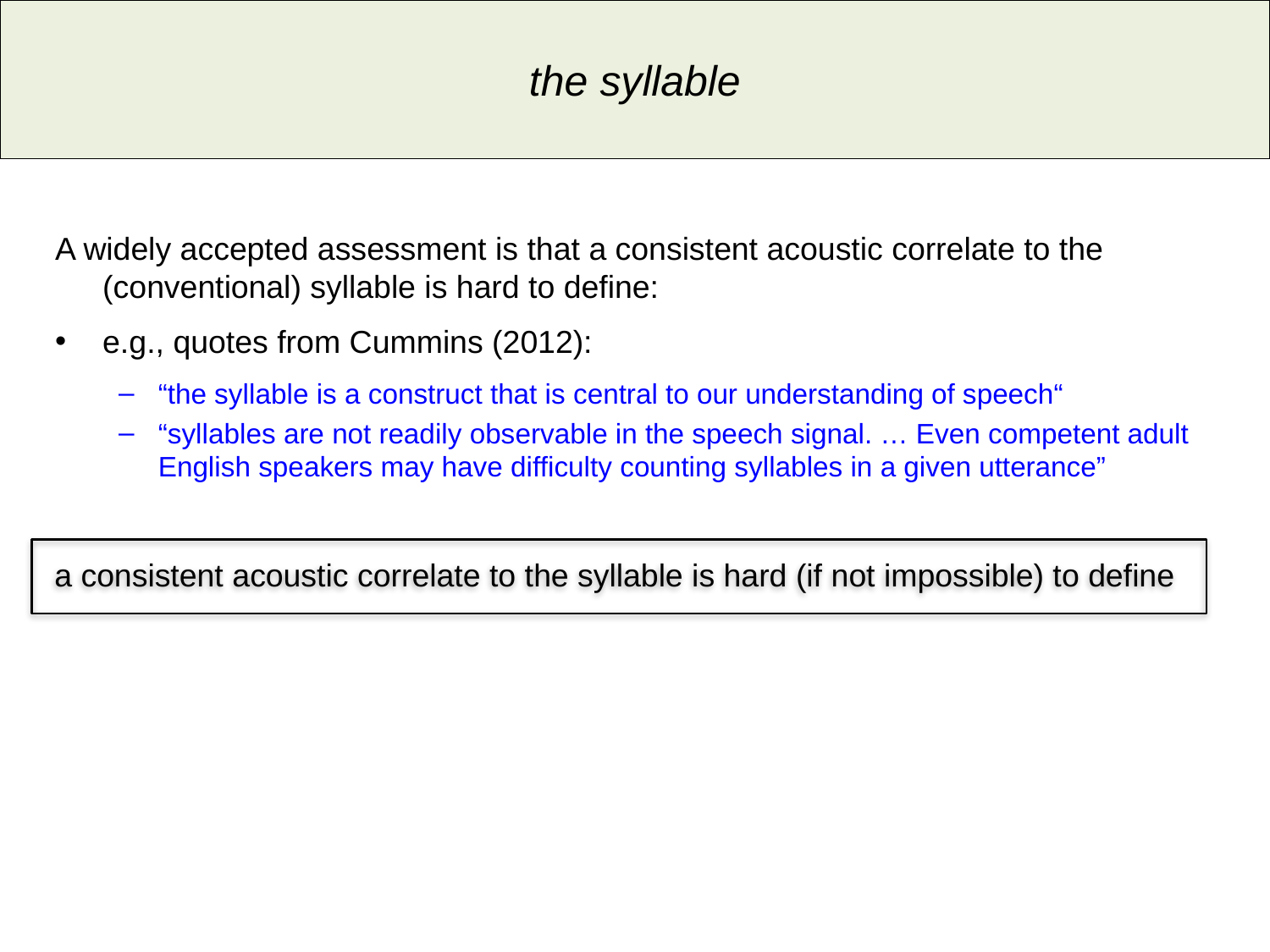

# the syllable
A widely accepted assessment is that a consistent acoustic correlate to the (conventional) syllable is hard to define:
e.g., quotes from Cummins (2012):
“the syllable is a construct that is central to our understanding of speech“
“syllables are not readily observable in the speech signal. … Even competent adult English speakers may have difficulty counting syllables in a given utterance”
a consistent acoustic correlate to the syllable is hard (if not impossible) to define